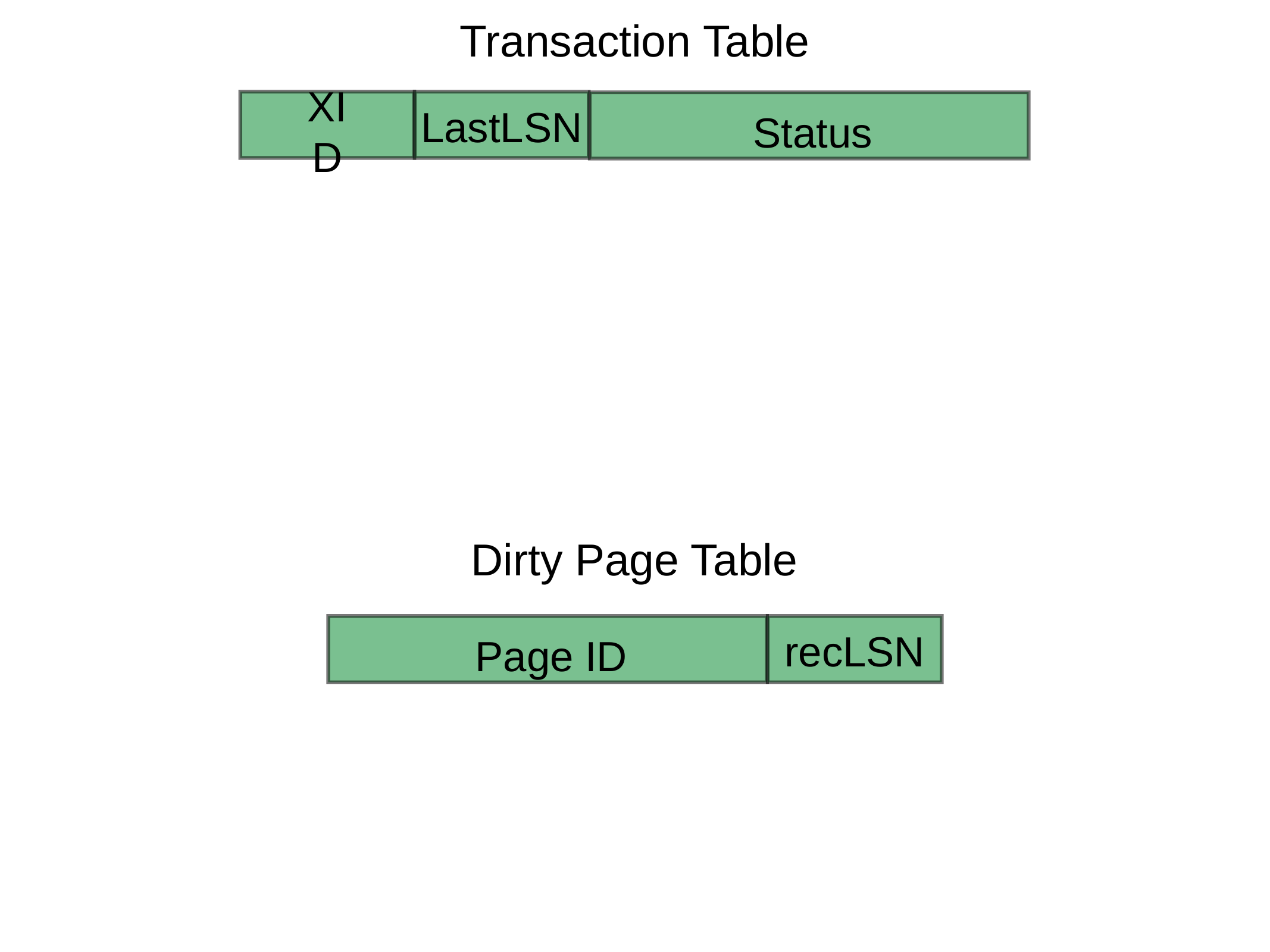

Transaction Table

LastLSN
XID
Status
Dirty Page Table

recLSN
Page ID